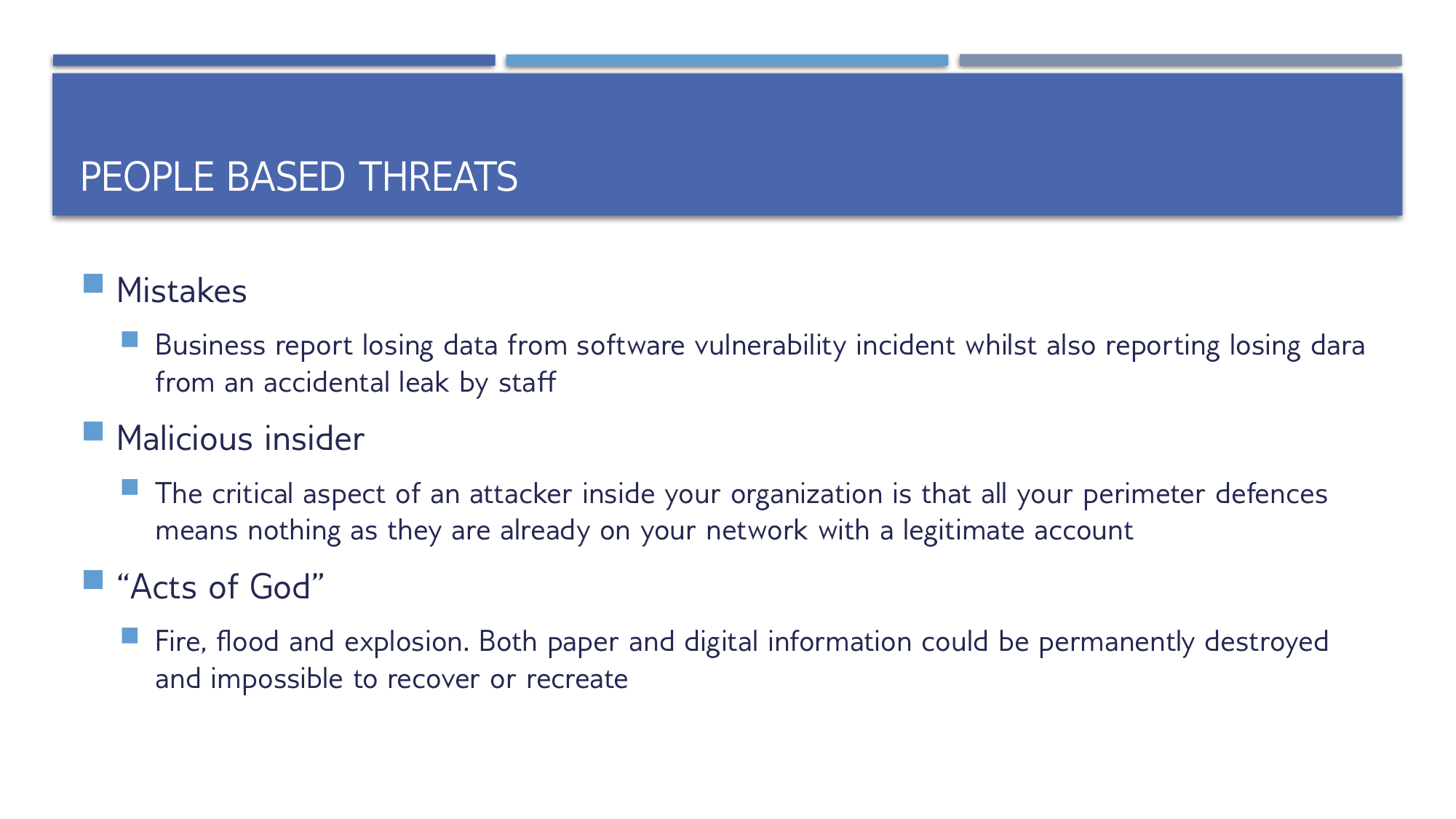

# People based threats
Mistakes
Business report losing data from software vulnerability incident whilst also reporting losing dara from an accidental leak by staff
Malicious insider
The critical aspect of an attacker inside your organization is that all your perimeter defences means nothing as they are already on your network with a legitimate account
“Acts of God”
Fire, flood and explosion. Both paper and digital information could be permanently destroyed and impossible to recover or recreate